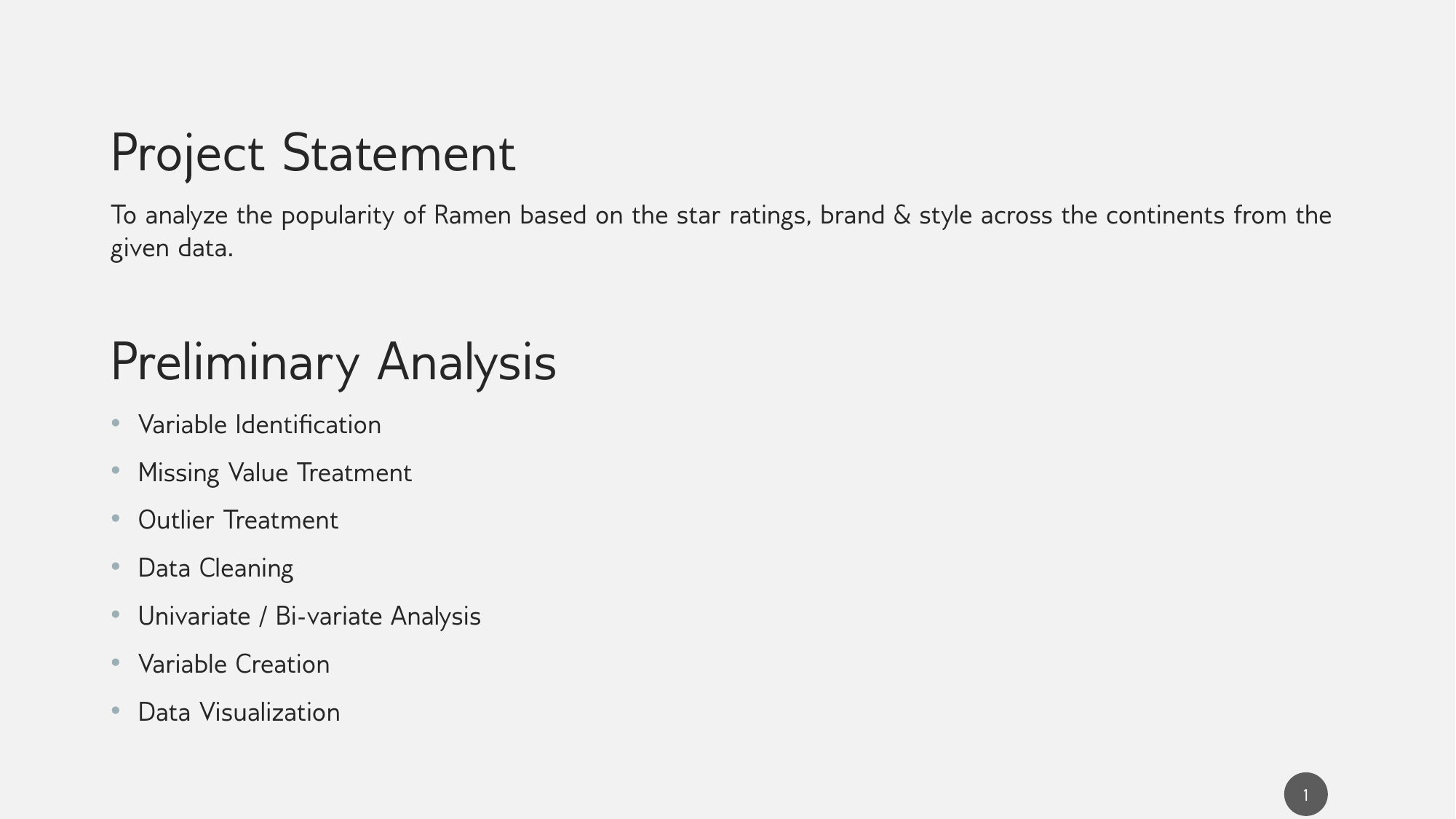

Project Statement
To analyze the popularity of Ramen based on the star ratings, brand & style across the continents from the given data.

Preliminary Analysis
Variable Identification
Missing Value Treatment
Outlier Treatment
Data Cleaning
Univariate / Bi-variate Analysis
Variable Creation
Data Visualization

1